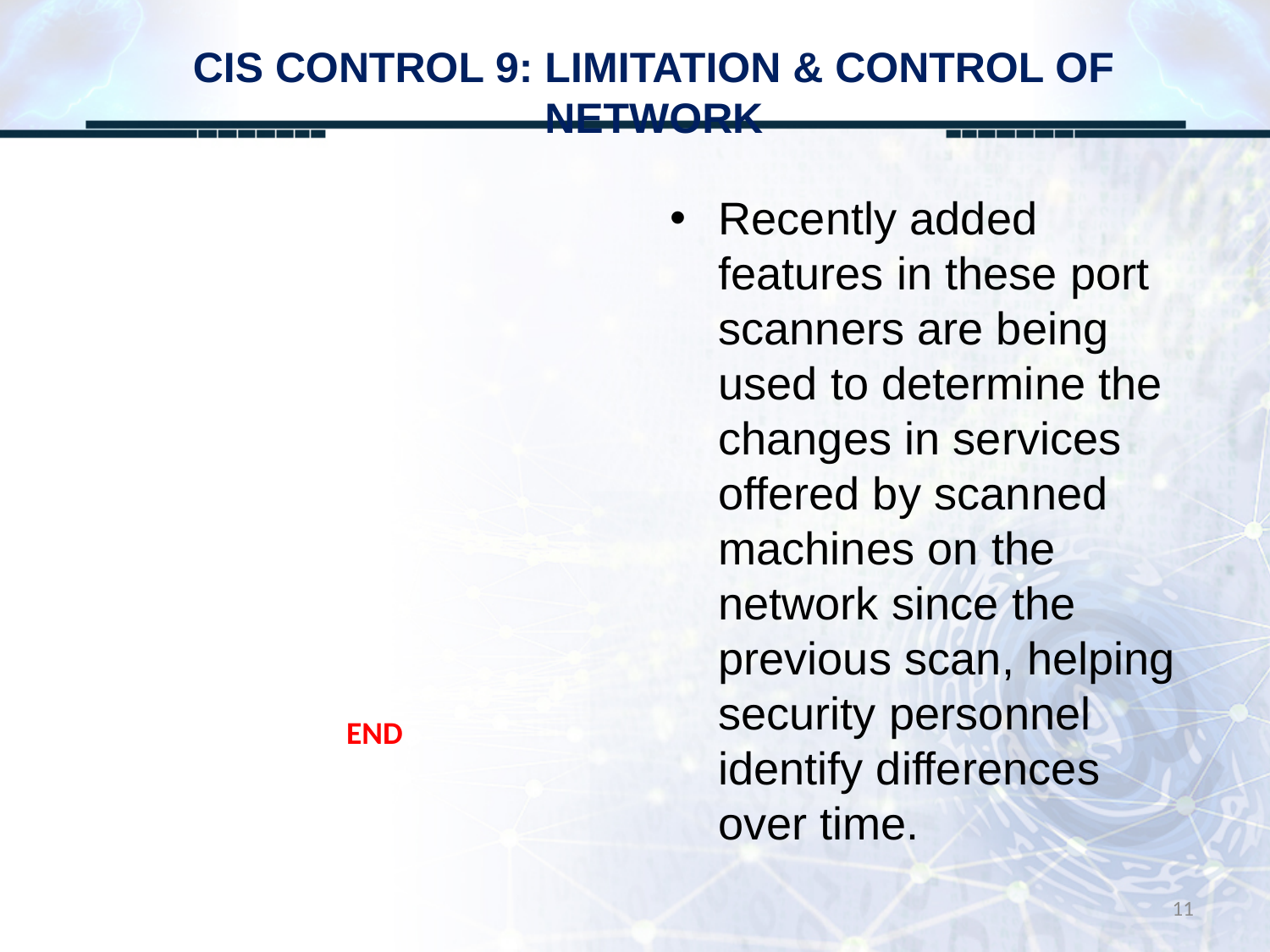

# CIS CONTROL 9: LIMITATION & CONTROL OF NETWORK
Recently added features in these port scanners are being used to determine the changes in services offered by scanned machines on the network since the previous scan, helping security personnel identify differences over time.
END
11